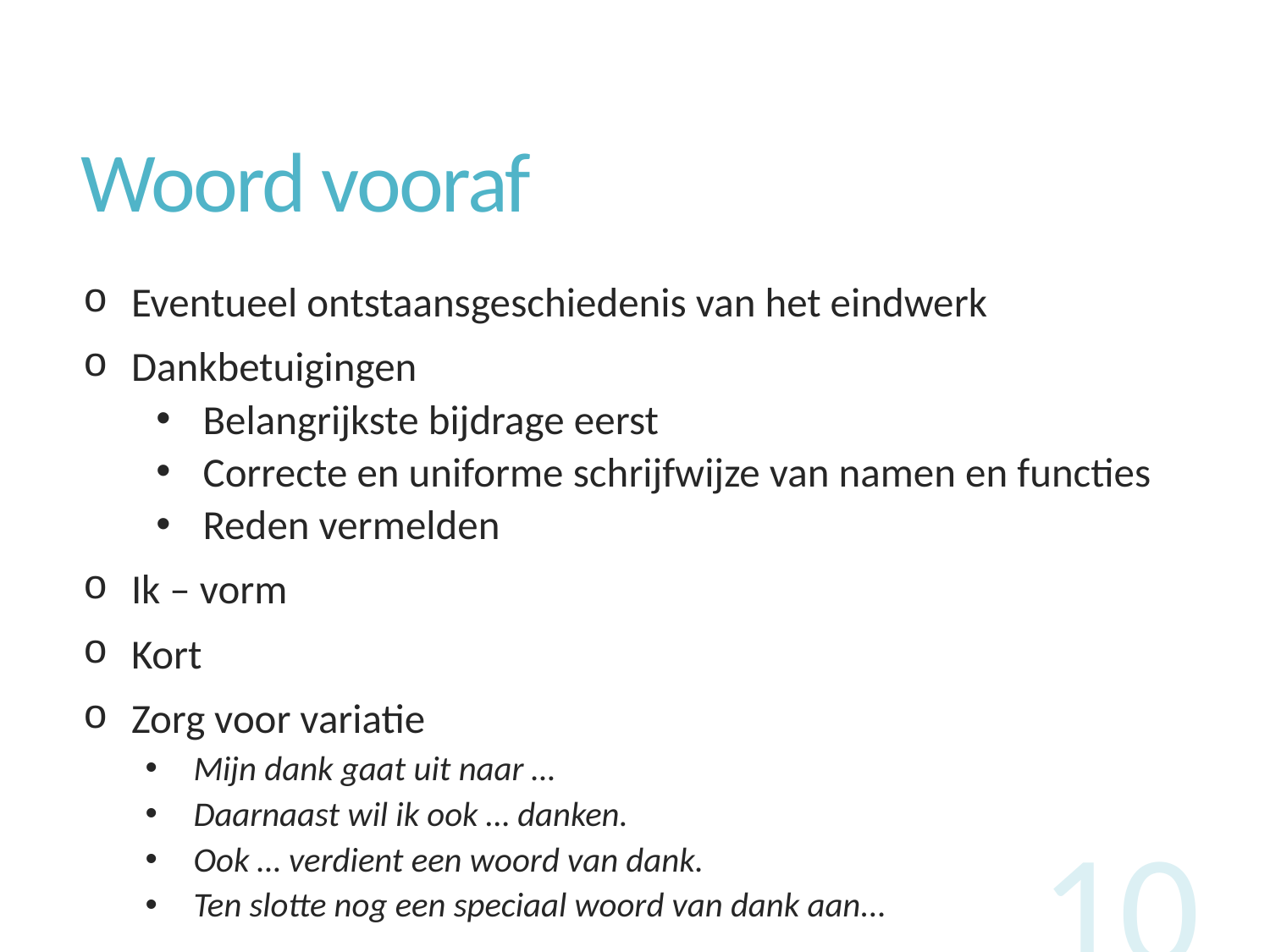

# Woord vooraf
Eventueel ontstaansgeschiedenis van het eindwerk
Dankbetuigingen
Belangrijkste bijdrage eerst
Correcte en uniforme schrijfwijze van namen en functies
Reden vermelden
Ik – vorm
Kort
Zorg voor variatie
Mijn dank gaat uit naar …
Daarnaast wil ik ook … danken.
Ook … verdient een woord van dank.
Ten slotte nog een speciaal woord van dank aan...

10